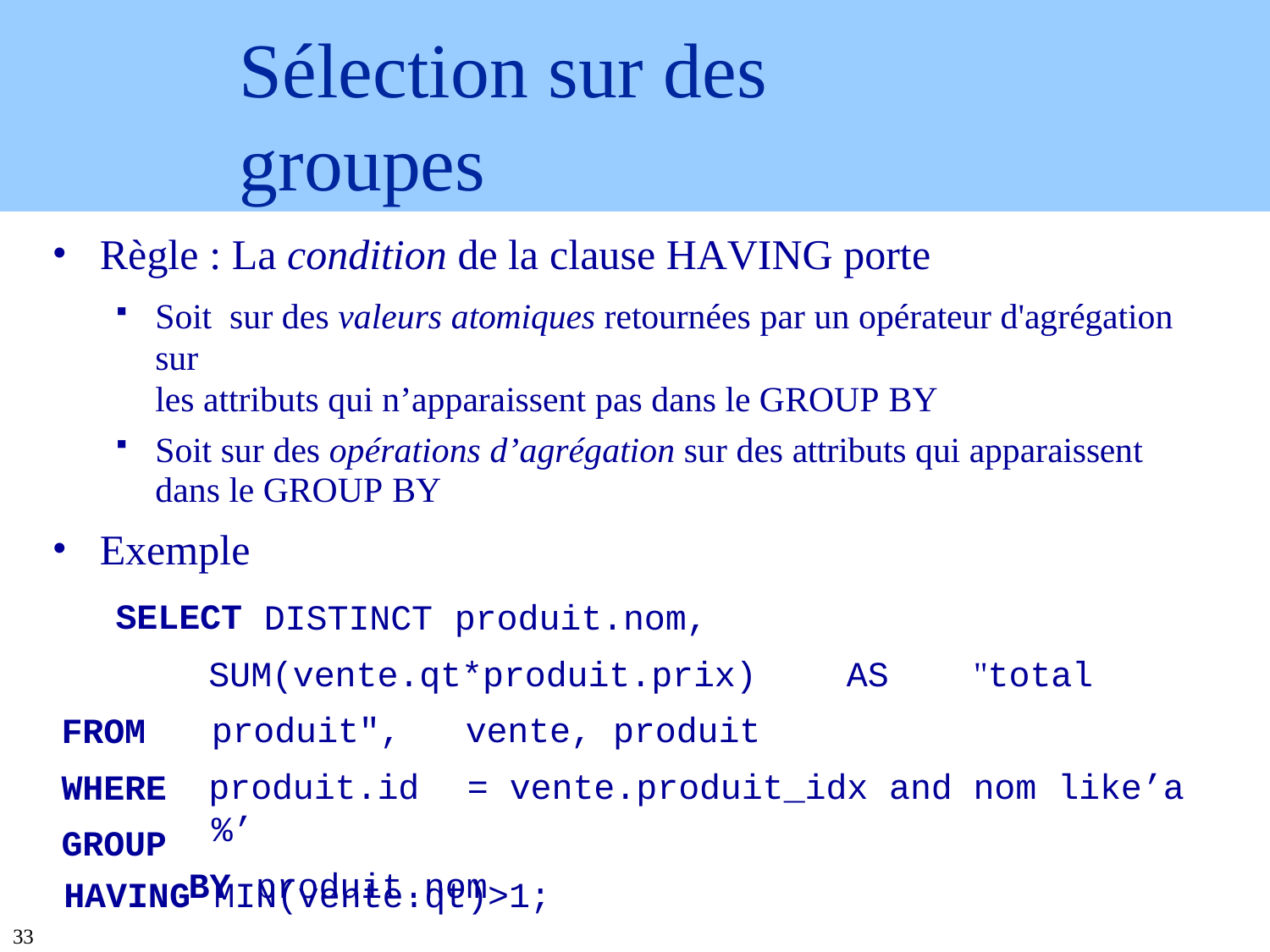

# Sélection sur	des groupes
Règle : La condition de la clause HAVING porte
Soit  sur des valeurs atomiques retournées par un opérateur d'agrégation sur
les attributs qui n’apparaissent pas dans le GROUP BY
Soit sur des opérations d’agrégation sur des attributs qui apparaissent dans le GROUP BY
Exemple
SELECT
DISTINCT
produit.nom,
SUM(vente.qt*produit.prix)	AS	"total produit",	vente, produit
produit.id	=	vente.produit_idx and nom like’a%’
BY	produit.nom
FROM WHERE GROUP
HAVING	MIN(vente.qt)>1;
33